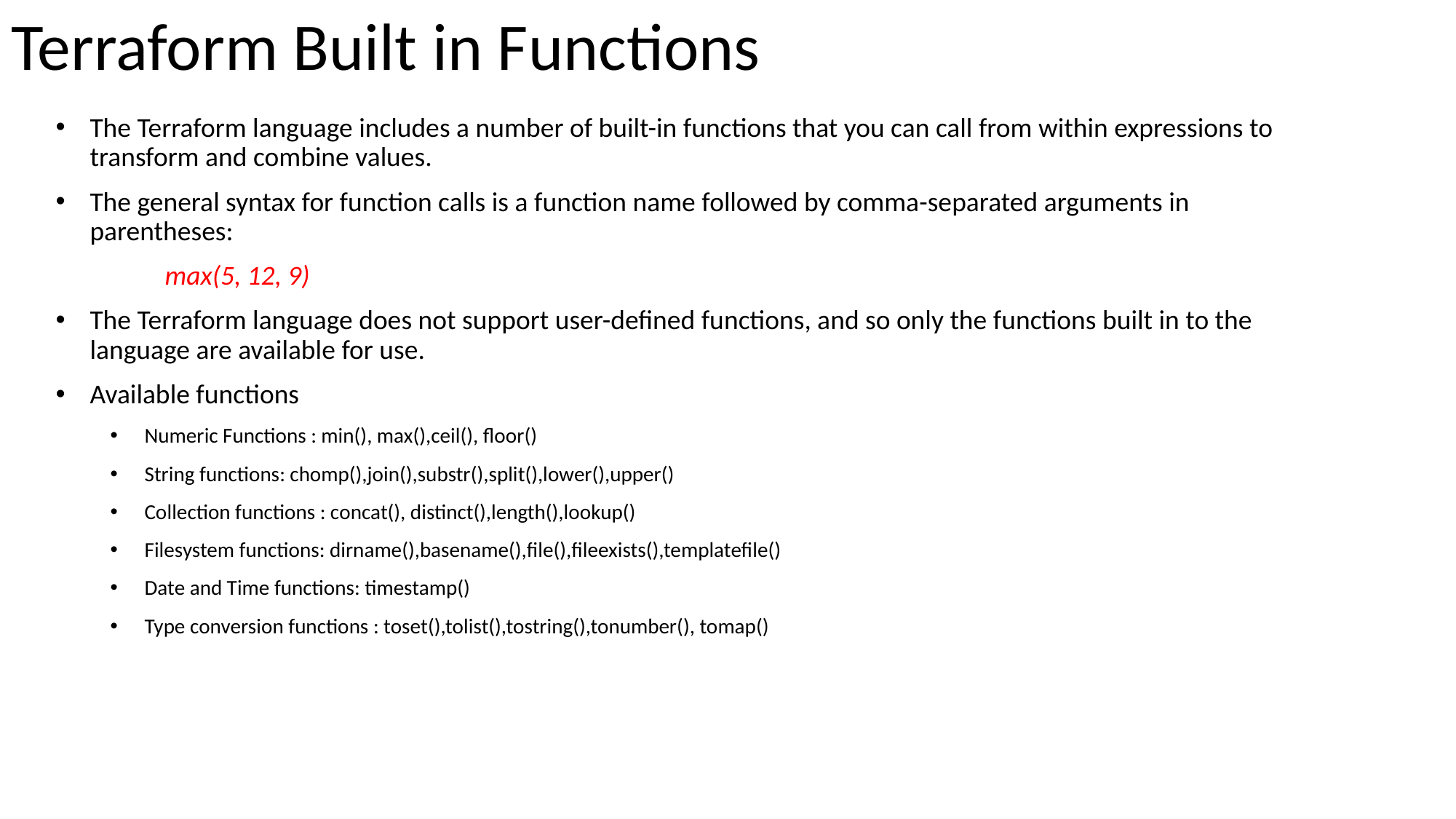

# Terraform Built in Functions
The Terraform language includes a number of built-in functions that you can call from within expressions to transform and combine values.
The general syntax for function calls is a function name followed by comma-separated arguments in parentheses:
	max(5, 12, 9)
The Terraform language does not support user-defined functions, and so only the functions built in to the language are available for use.
Available functions
Numeric Functions : min(), max(),ceil(), floor()
String functions: chomp(),join(),substr(),split(),lower(),upper()
Collection functions : concat(), distinct(),length(),lookup()
Filesystem functions: dirname(),basename(),file(),fileexists(),templatefile()
Date and Time functions: timestamp()
Type conversion functions : toset(),tolist(),tostring(),tonumber(), tomap()